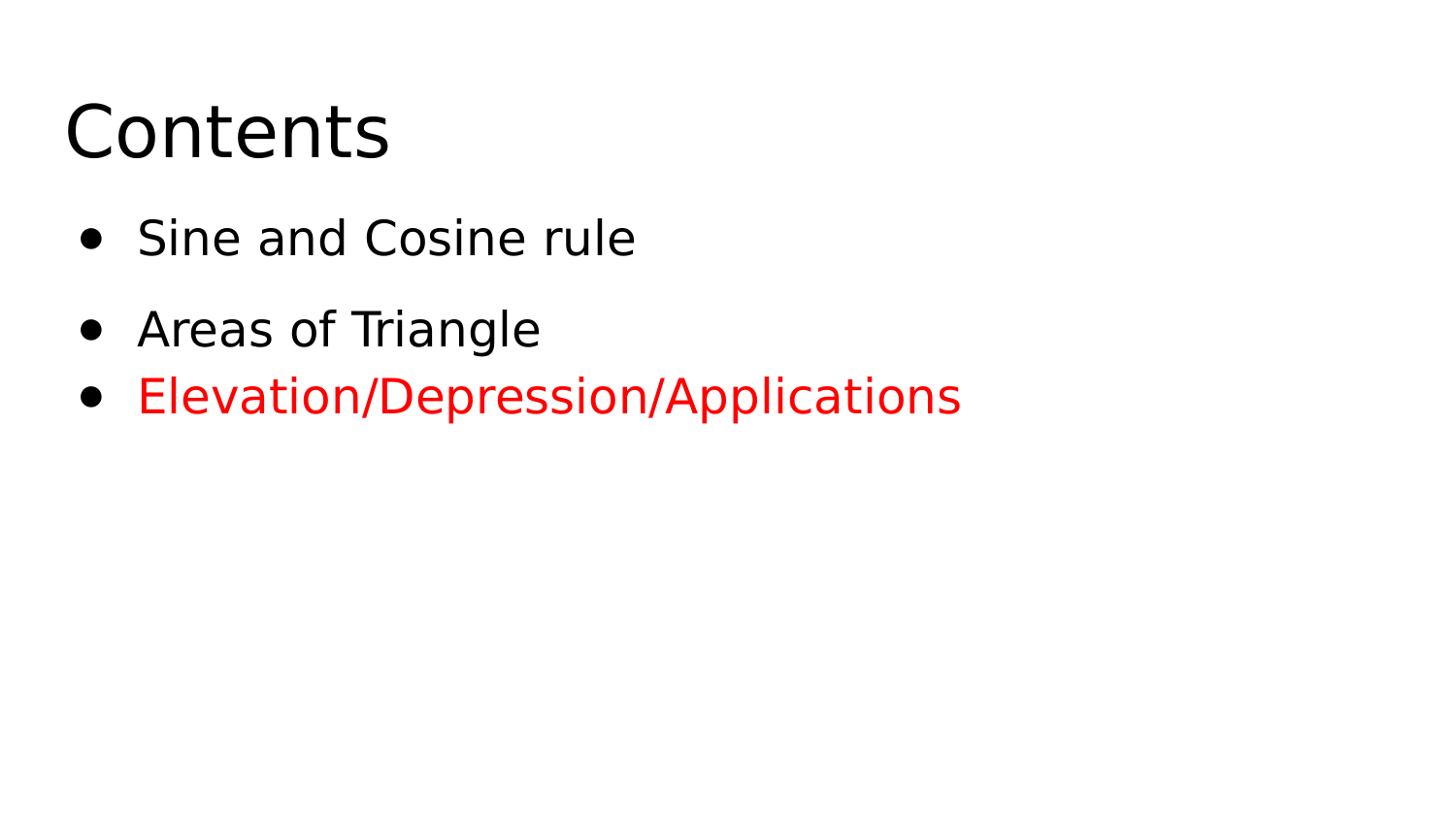

# Contents
Sine and Cosine rule
Areas of Triangle
Elevation/Depression/Applications